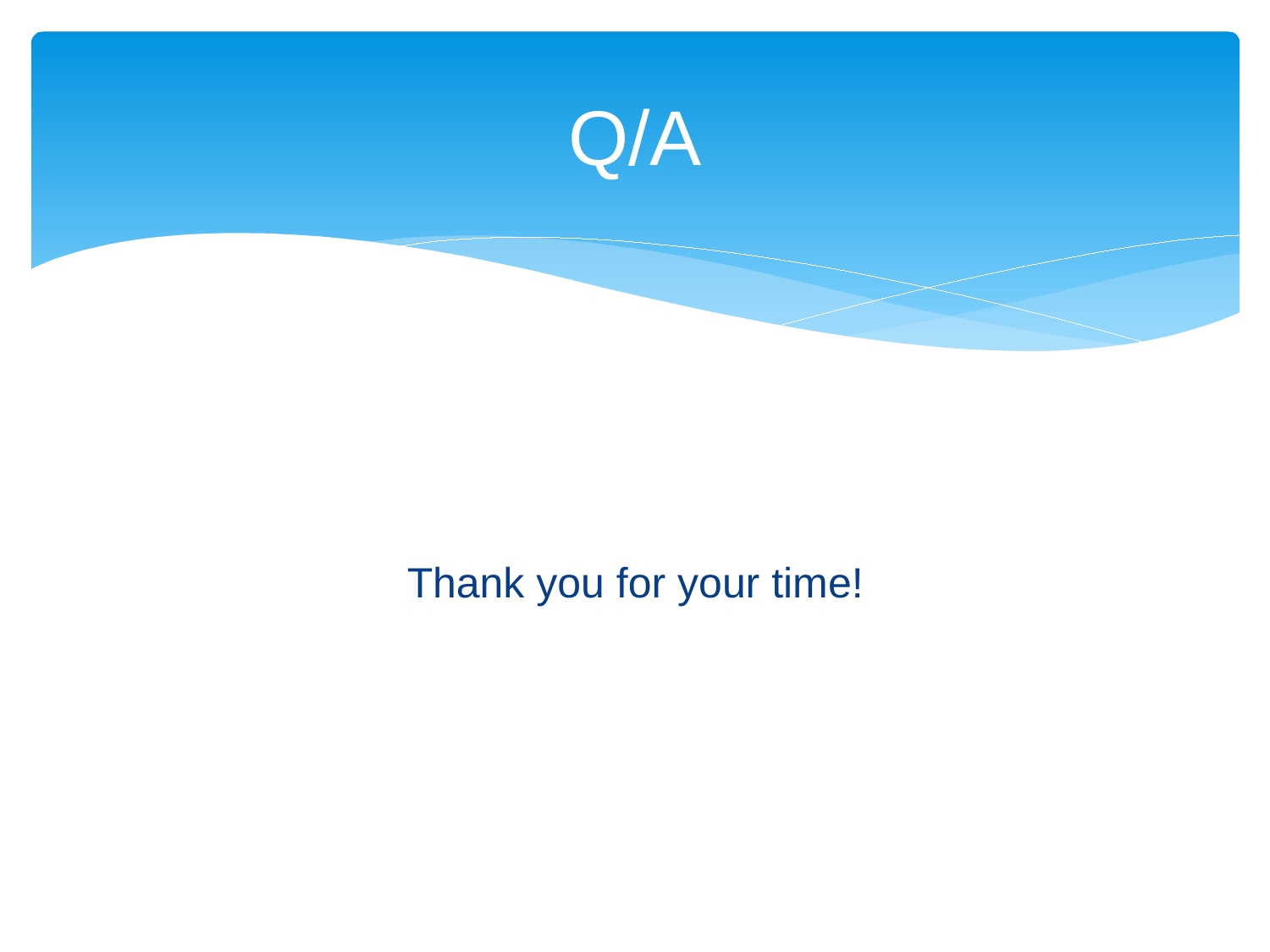

# Q/A

Thank you for your time!